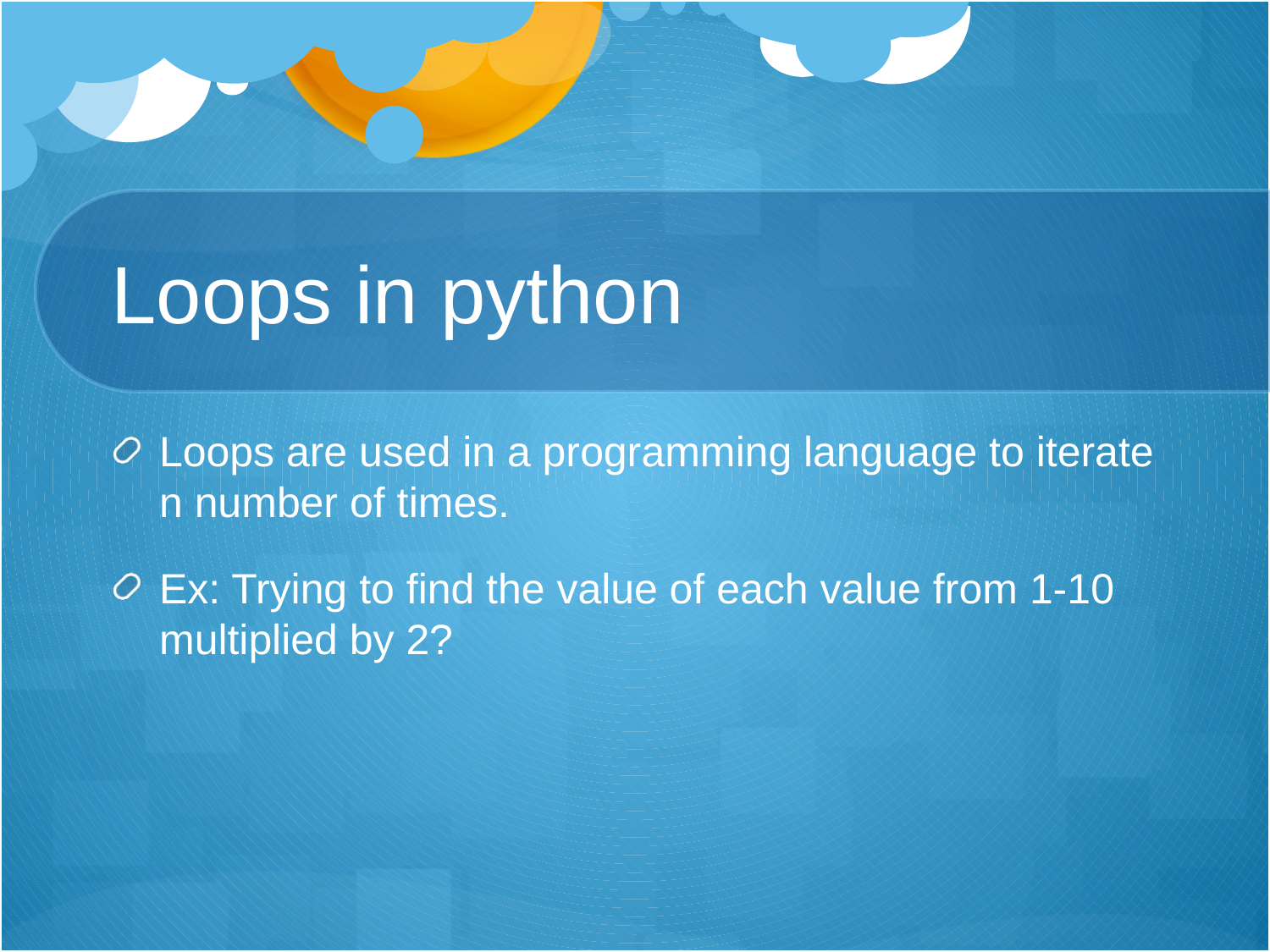

# Loops in python
Loops are used in a programming language to iterate n number of times.
Ex: Trying to find the value of each value from 1-10 multiplied by 2?